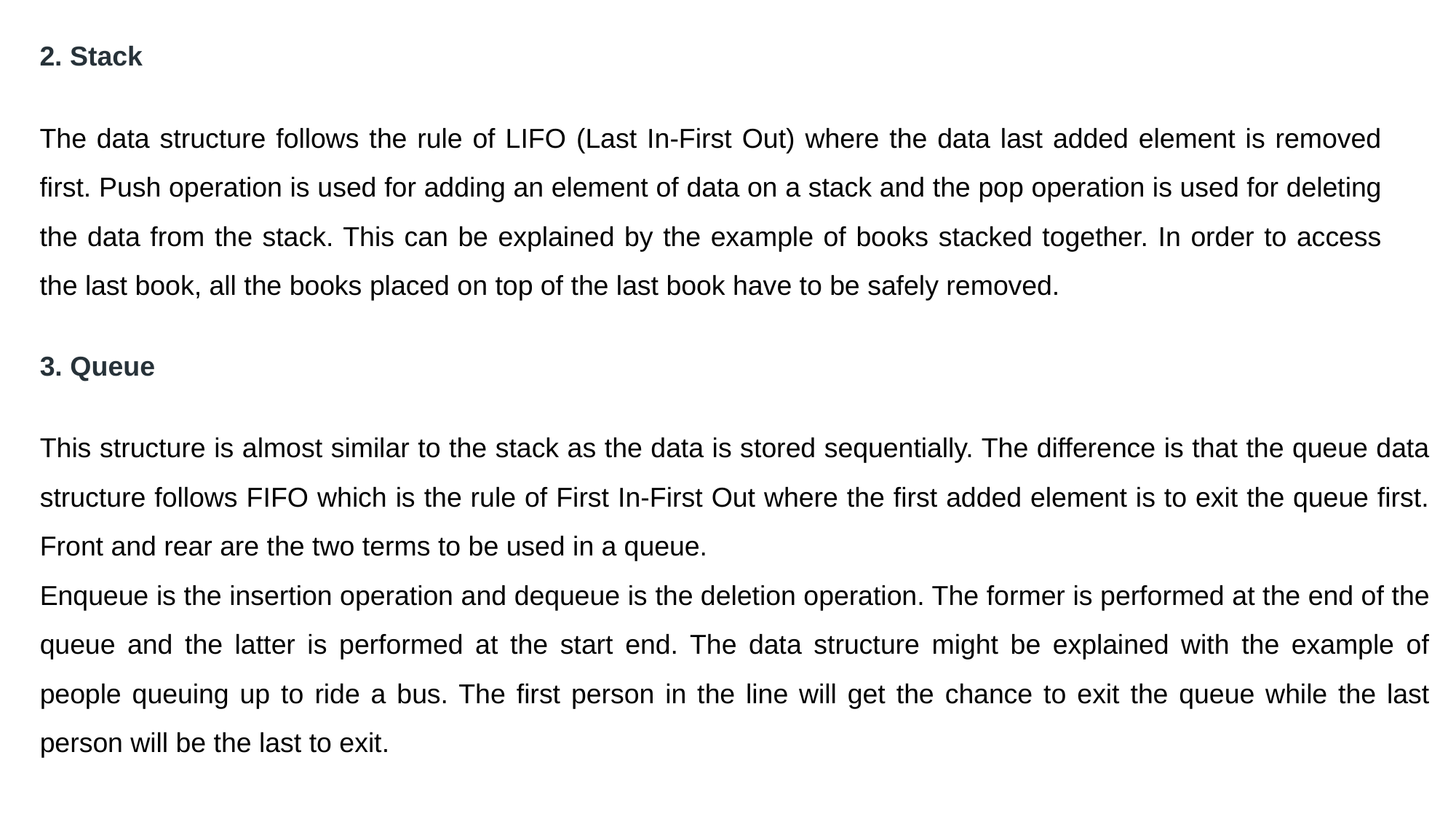

2. Stack

The data structure follows the rule of LIFO (Last In-First Out) where the data last added element is removed first. Push operation is used for adding an element of data on a stack and the pop operation is used for deleting the data from the stack. This can be explained by the example of books stacked together. In order to access the last book, all the books placed on top of the last book have to be safely removed.

3. Queue

This structure is almost similar to the stack as the data is stored sequentially. The difference is that the queue data structure follows FIFO which is the rule of First In-First Out where the first added element is to exit the queue first. Front and rear are the two terms to be used in a queue.
Enqueue is the insertion operation and dequeue is the deletion operation. The former is performed at the end of the queue and the latter is performed at the start end. The data structure might be explained with the example of people queuing up to ride a bus. The first person in the line will get the chance to exit the queue while the last person will be the last to exit.